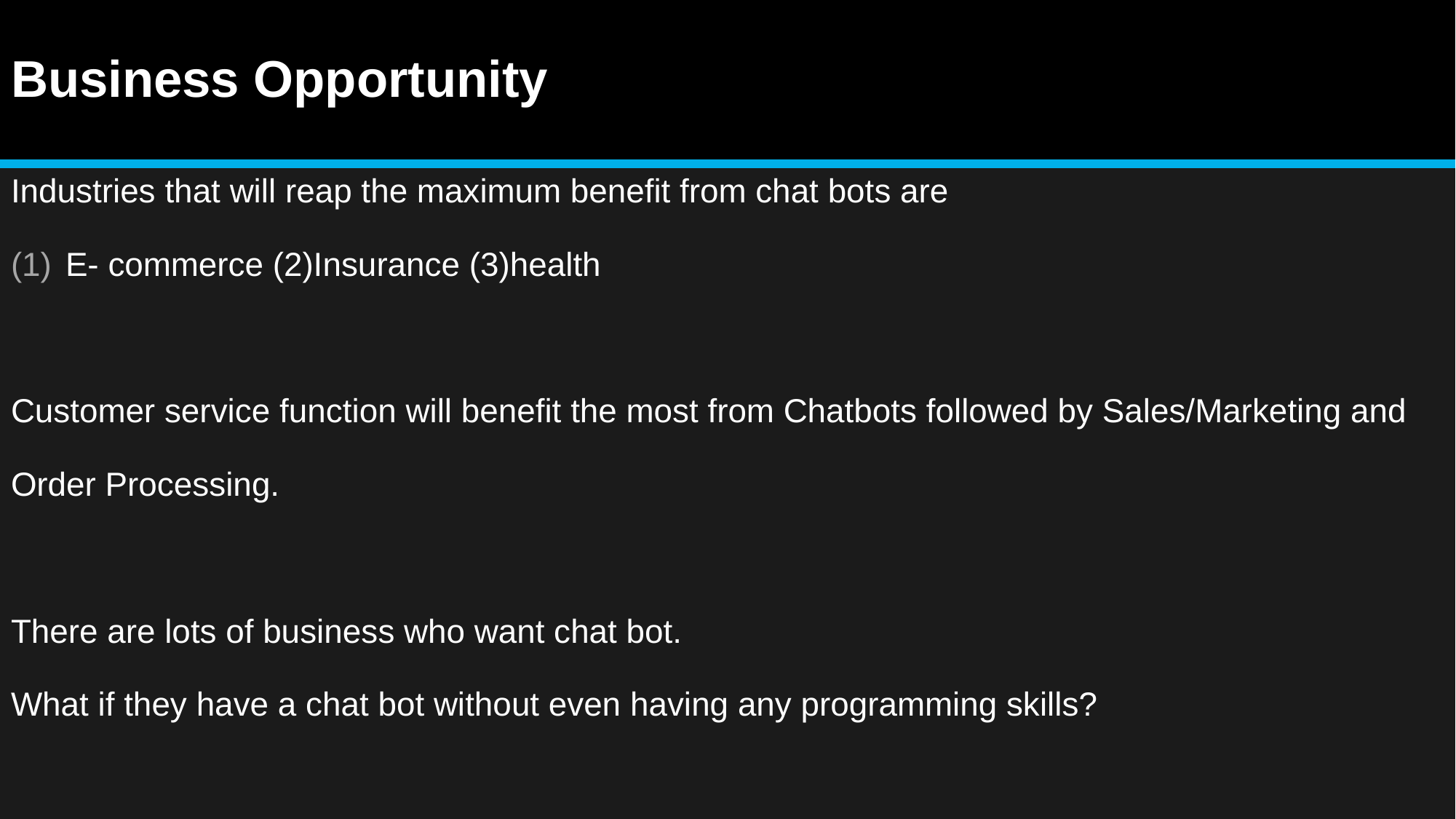

# Business Opportunity
Industries that will reap the maximum benefit from chat bots are
E- commerce (2)Insurance (3)health

Customer service function will benefit the most from Chatbots followed by Sales/Marketing and
Order Processing.

There are lots of business who want chat bot.
What if they have a chat bot without even having any programming skills?